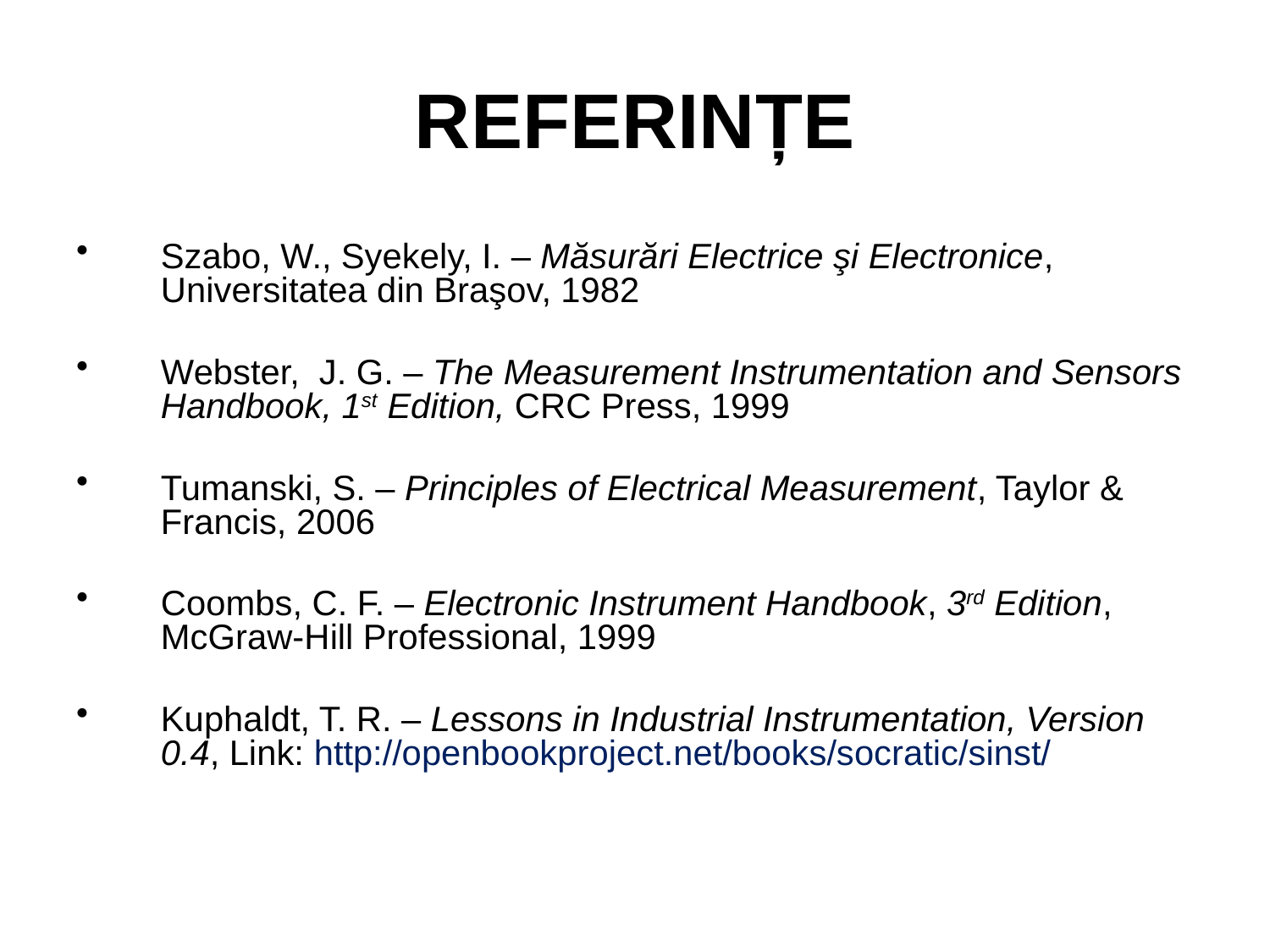

# REFERINȚE

Szabo, W., Syekely, I. – Măsurări Electrice şi Electronice, Universitatea din Braşov, 1982

Webster,  J. G. – The Measurement Instrumentation and Sensors Handbook, 1st Edition, CRC Press, 1999

Tumanski, S. – Principles of Electrical Measurement, Taylor & Francis, 2006

Coombs, C. F. – Electronic Instrument Handbook, 3rd Edition, McGraw-Hill Professional, 1999

Kuphaldt, T. R. – Lessons in Industrial Instrumentation, Version 0.4, Link: http://openbookproject.net/books/socratic/sinst/